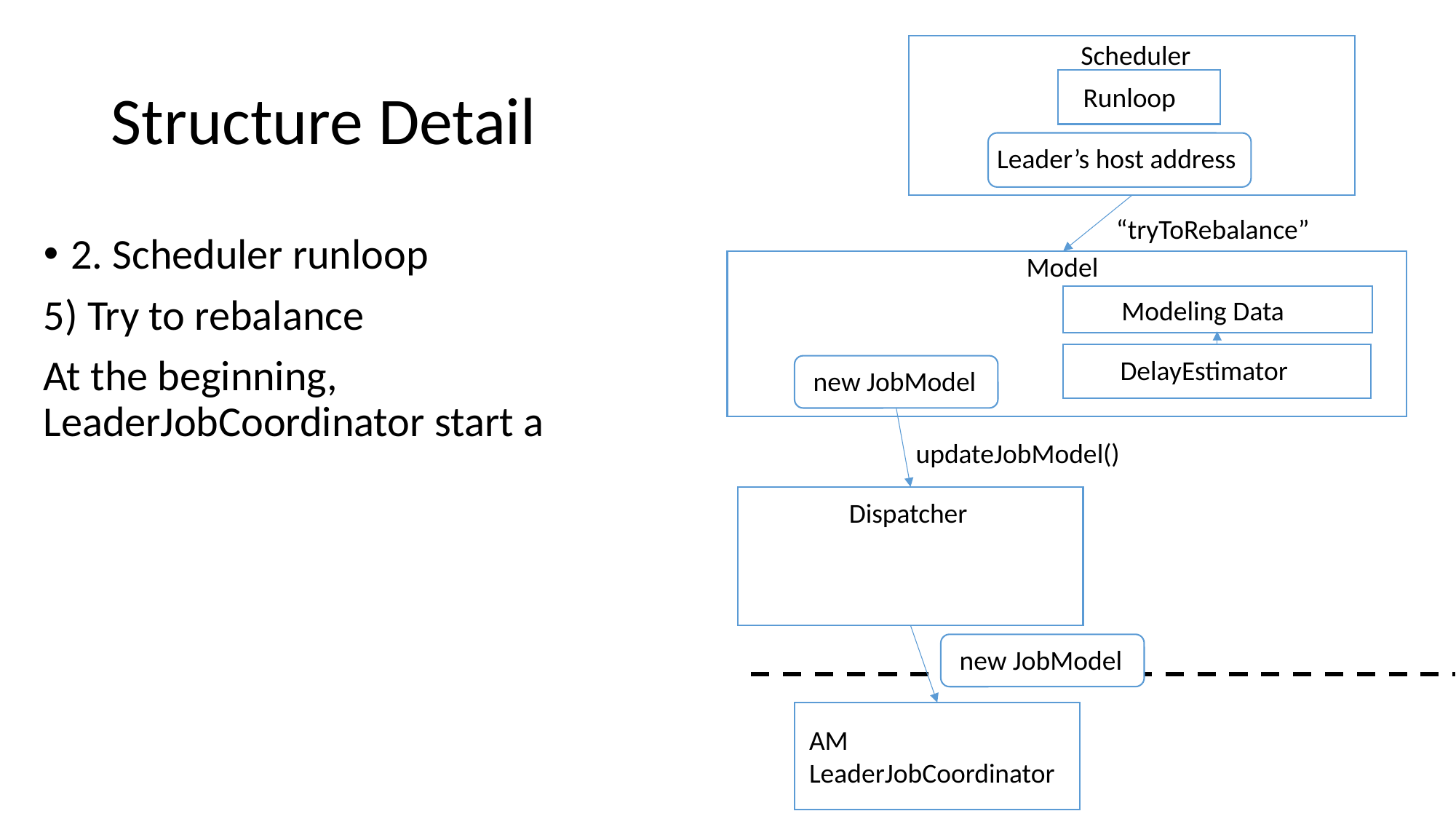

Scheduler

# Structure Detail

Runloop

Leader’s host address
“tryToRebalance”
2. Scheduler runloop
5) Try to rebalance
At the beginning, LeaderJobCoordinator start a
Model

Modeling Data

DelayEstimator

new JobModel
updateJobModel()

Dispatcher

new JobModel

AM
LeaderJobCoordinator